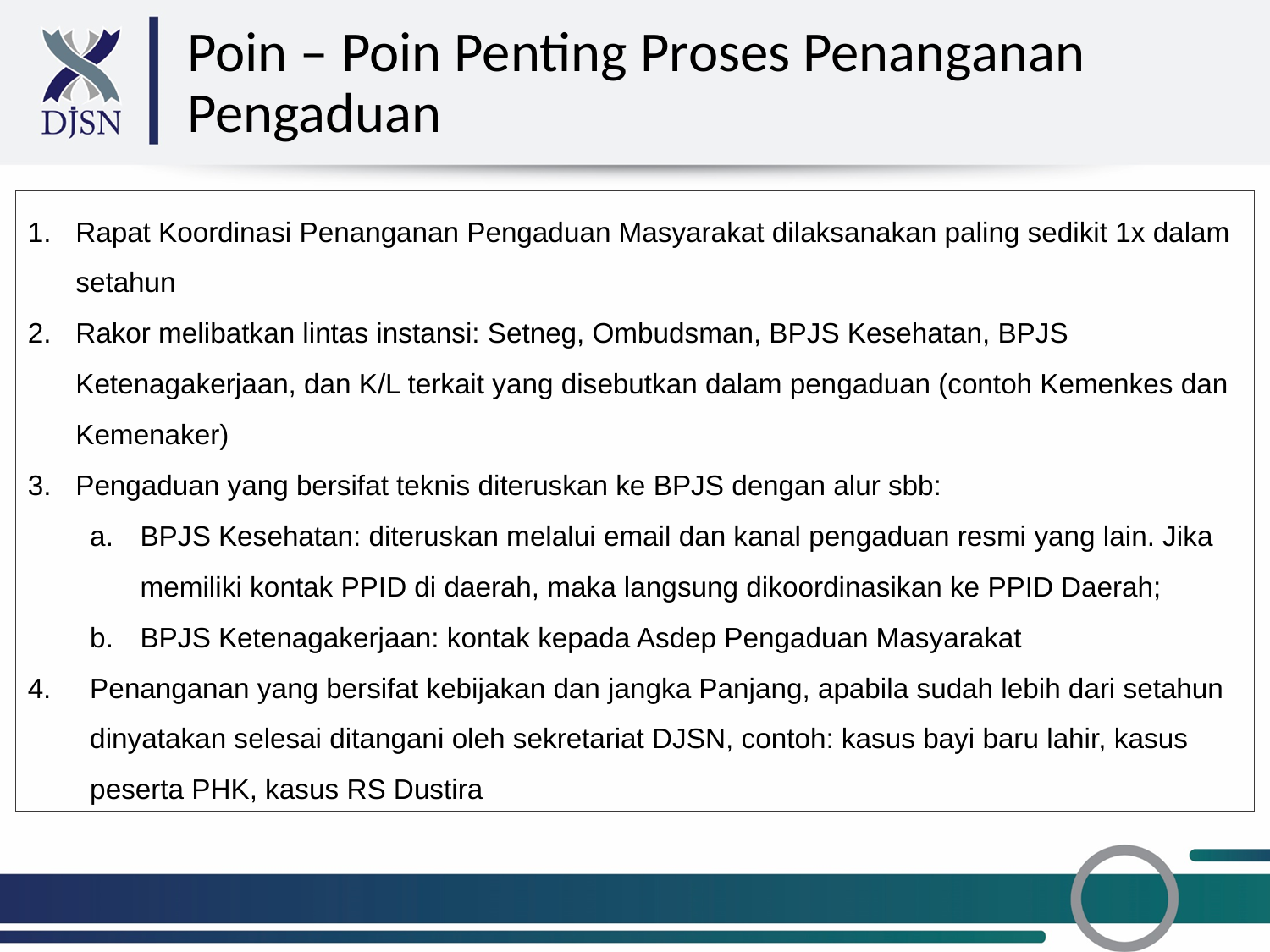

# Poin – Poin Penting Proses Penanganan Pengaduan
Rapat Koordinasi Penanganan Pengaduan Masyarakat dilaksanakan paling sedikit 1x dalam setahun
Rakor melibatkan lintas instansi: Setneg, Ombudsman, BPJS Kesehatan, BPJS Ketenagakerjaan, dan K/L terkait yang disebutkan dalam pengaduan (contoh Kemenkes dan Kemenaker)
Pengaduan yang bersifat teknis diteruskan ke BPJS dengan alur sbb:
BPJS Kesehatan: diteruskan melalui email dan kanal pengaduan resmi yang lain. Jika memiliki kontak PPID di daerah, maka langsung dikoordinasikan ke PPID Daerah;
BPJS Ketenagakerjaan: kontak kepada Asdep Pengaduan Masyarakat
4. 	Penanganan yang bersifat kebijakan dan jangka Panjang, apabila sudah lebih dari setahun dinyatakan selesai ditangani oleh sekretariat DJSN, contoh: kasus bayi baru lahir, kasus peserta PHK, kasus RS Dustira